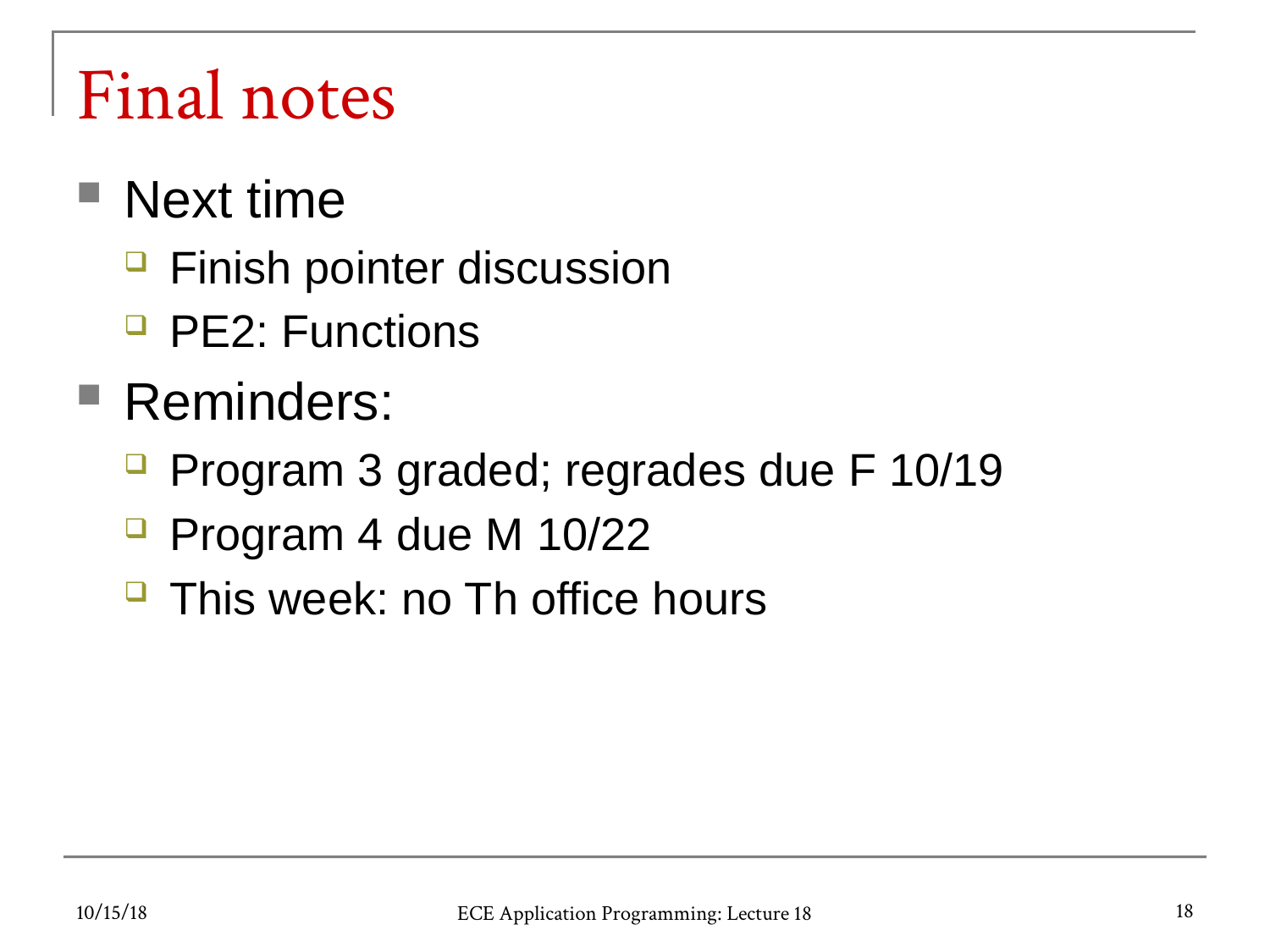

# Final notes
Next time
Finish pointer discussion
PE2: Functions
Reminders:
Program 3 graded; regrades due F 10/19
Program 4 due M 10/22
This week: no Th office hours
10/15/18
18
ECE Application Programming: Lecture 18